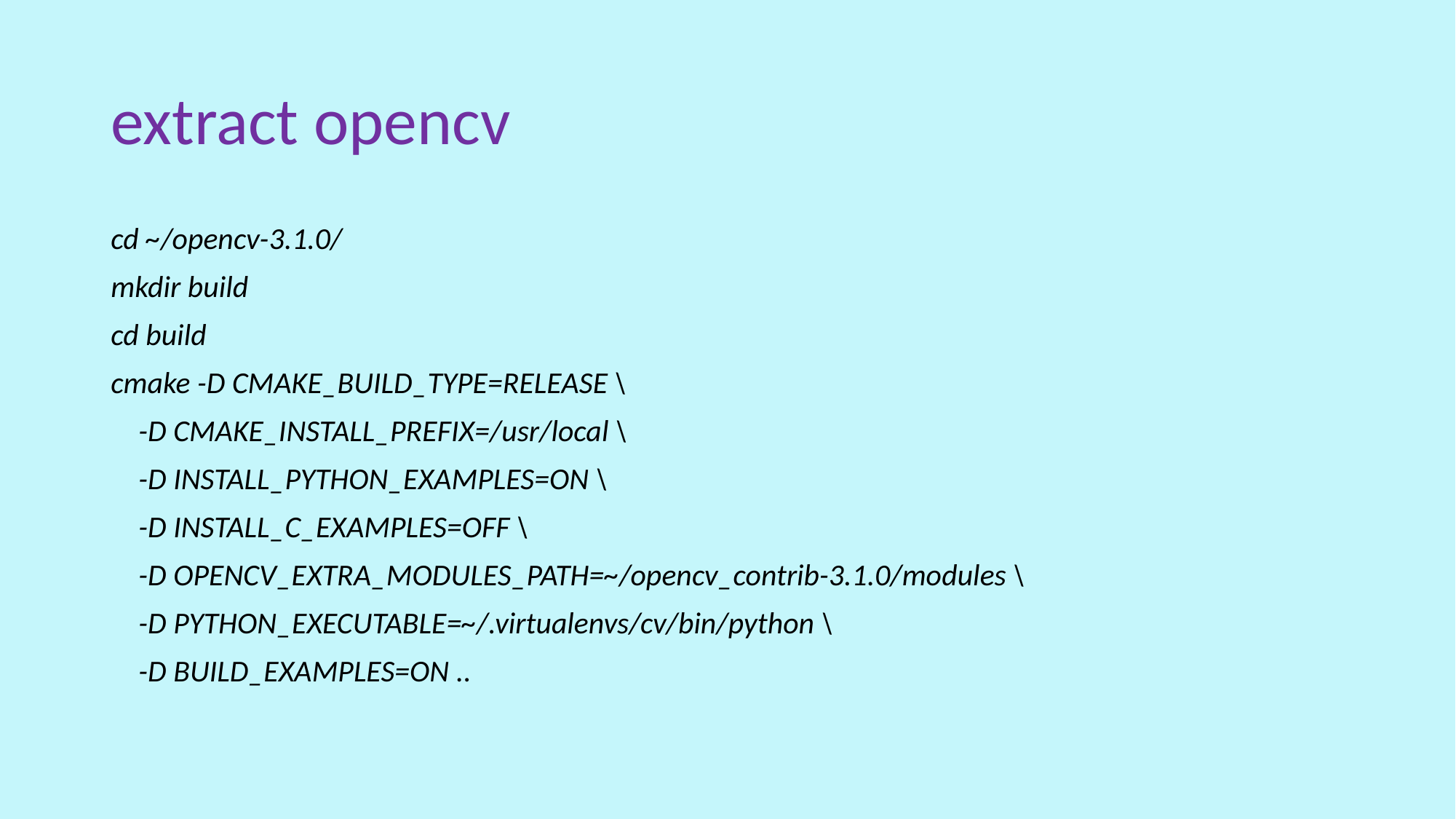

# extract opencv
cd ~/opencv-3.1.0/
mkdir build
cd build
cmake -D CMAKE_BUILD_TYPE=RELEASE \
    -D CMAKE_INSTALL_PREFIX=/usr/local \
    -D INSTALL_PYTHON_EXAMPLES=ON \
    -D INSTALL_C_EXAMPLES=OFF \
    -D OPENCV_EXTRA_MODULES_PATH=~/opencv_contrib-3.1.0/modules \
    -D PYTHON_EXECUTABLE=~/.virtualenvs/cv/bin/python \
    -D BUILD_EXAMPLES=ON ..